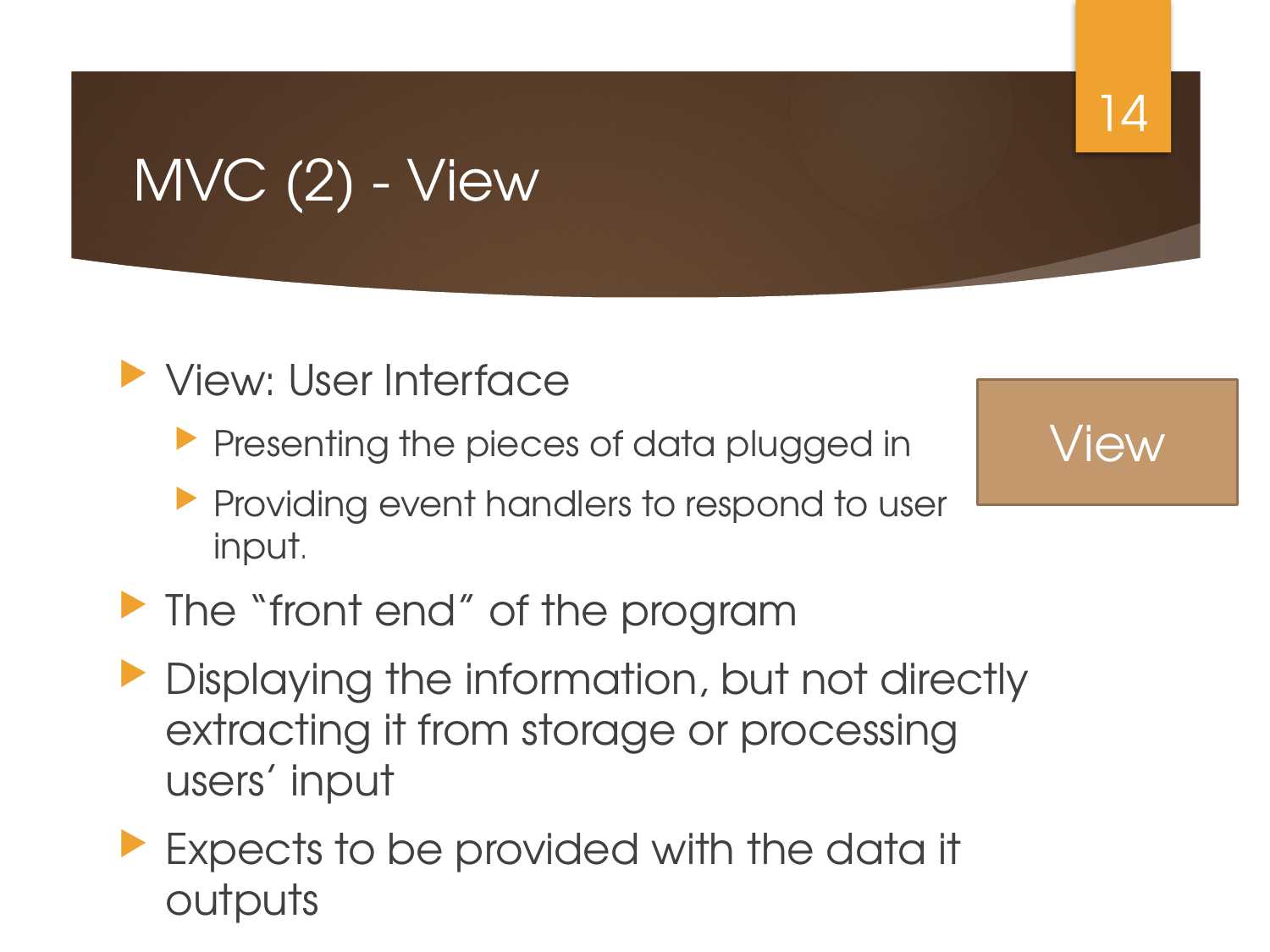

14
# MVC (2) - View
View: User Interface
Presenting the pieces of data plugged in
Providing event handlers to respond to user input.
The “front end” of the program
Displaying the information, but not directly extracting it from storage or processing users’ input
Expects to be provided with the data it outputs
View